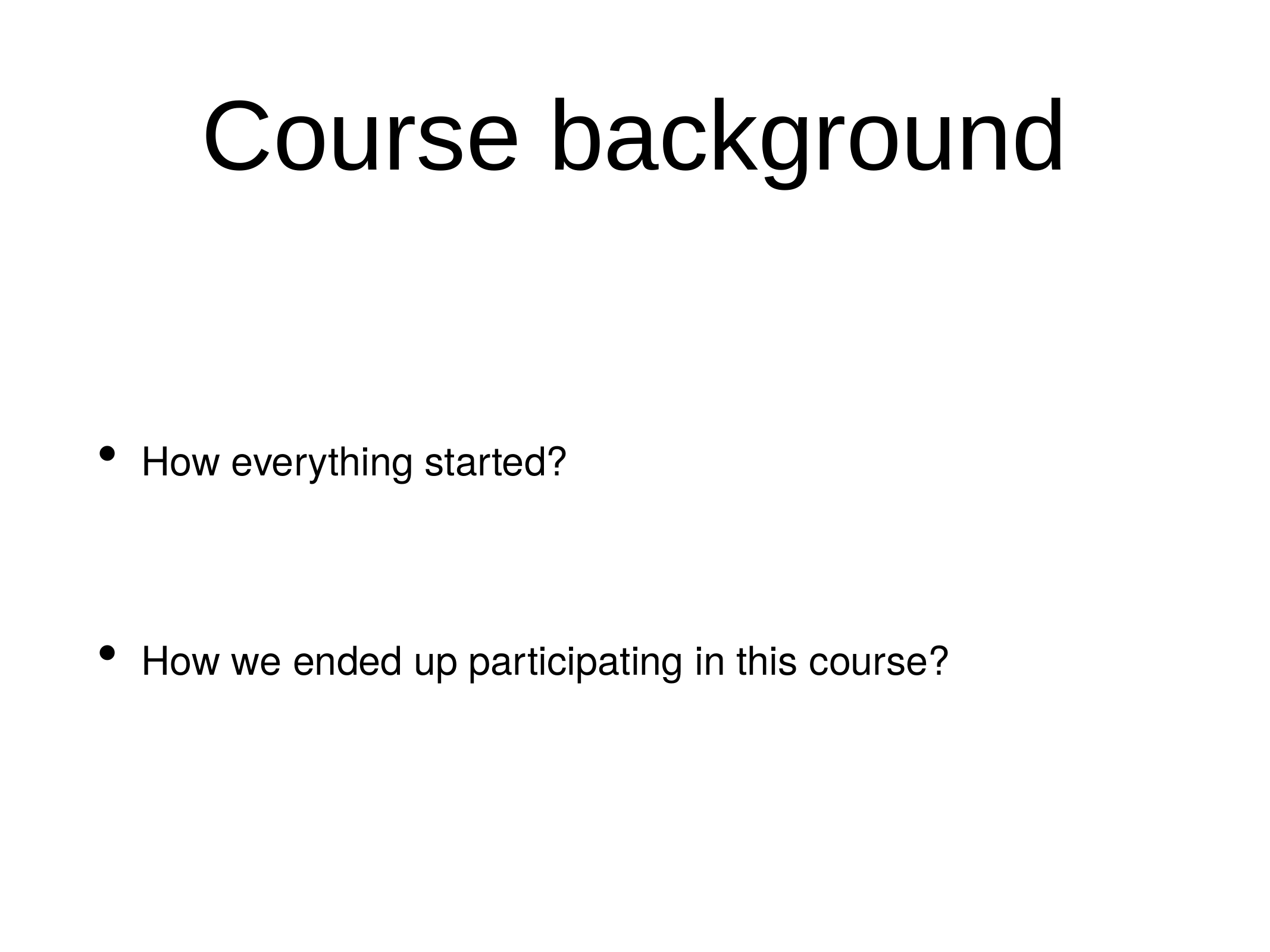

# Course background
How everything started?

How we ended up participating in this course?